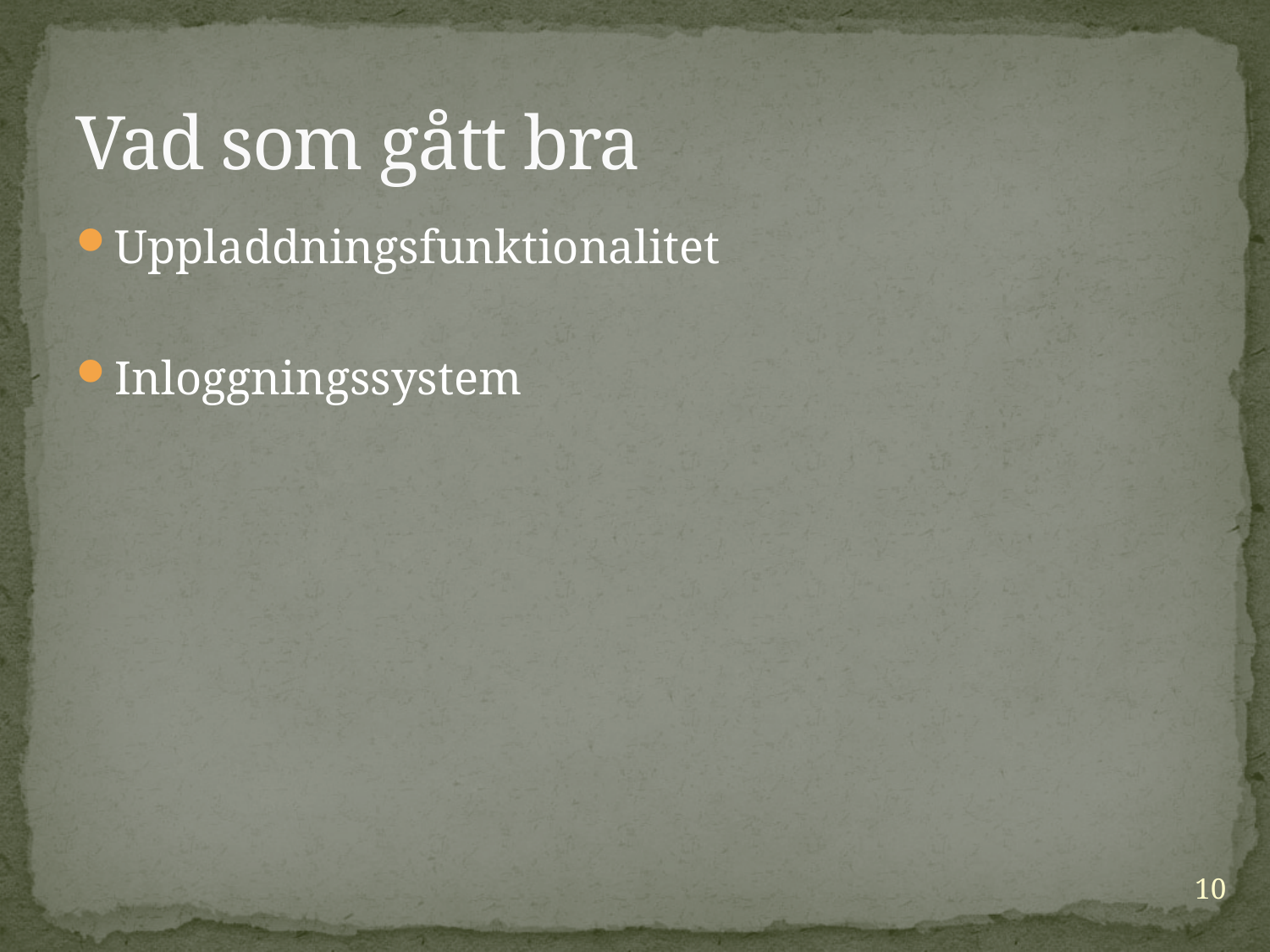

# Vad som gått bra
Uppladdningsfunktionalitet

Inloggningssystem

10